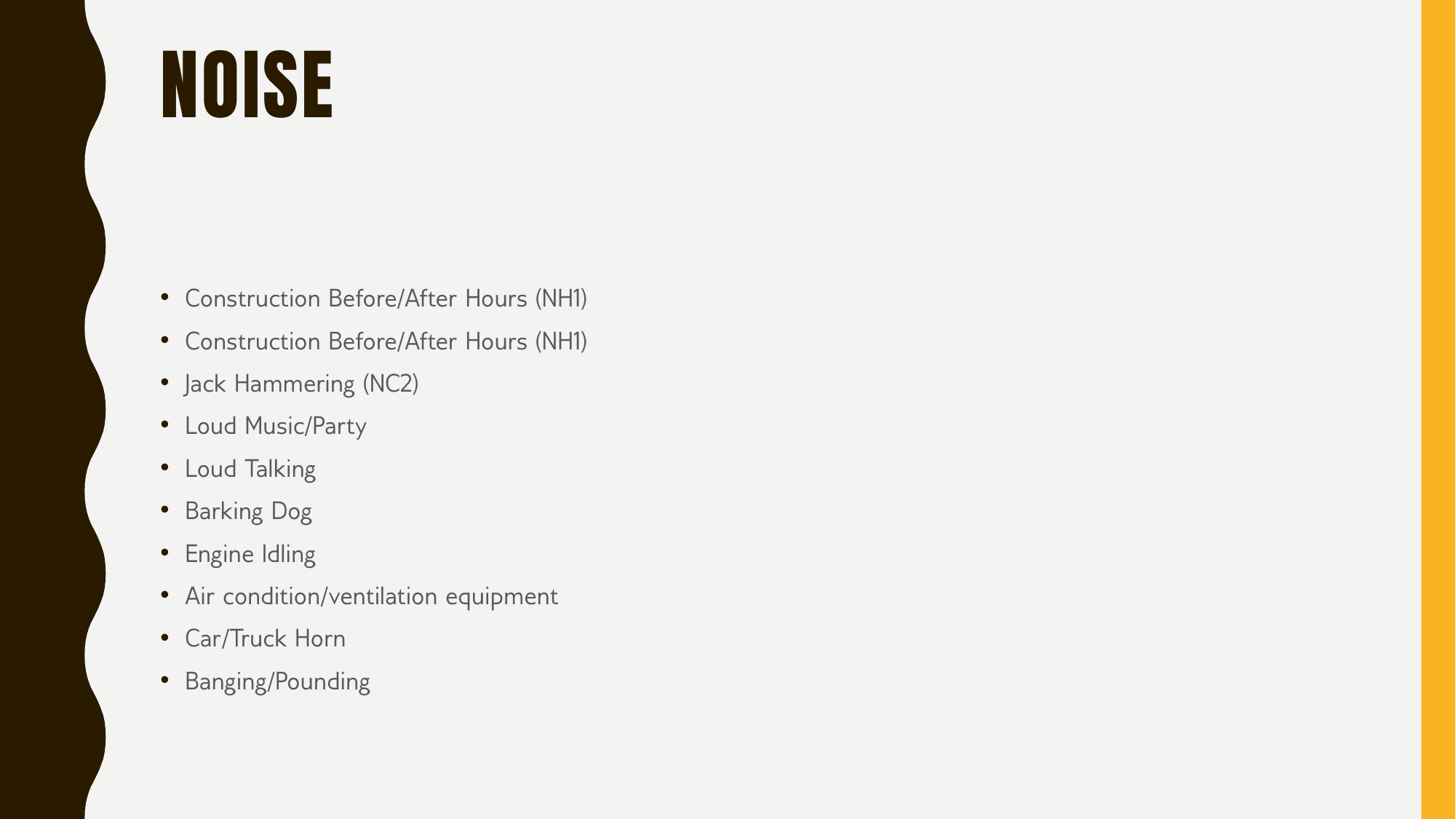

# Noise
Construction Before/After Hours (NH1)
Construction Before/After Hours (NH1)
Jack Hammering (NC2)
Loud Music/Party
Loud Talking
Barking Dog
Engine Idling
Air condition/ventilation equipment
Car/Truck Horn
Banging/Pounding